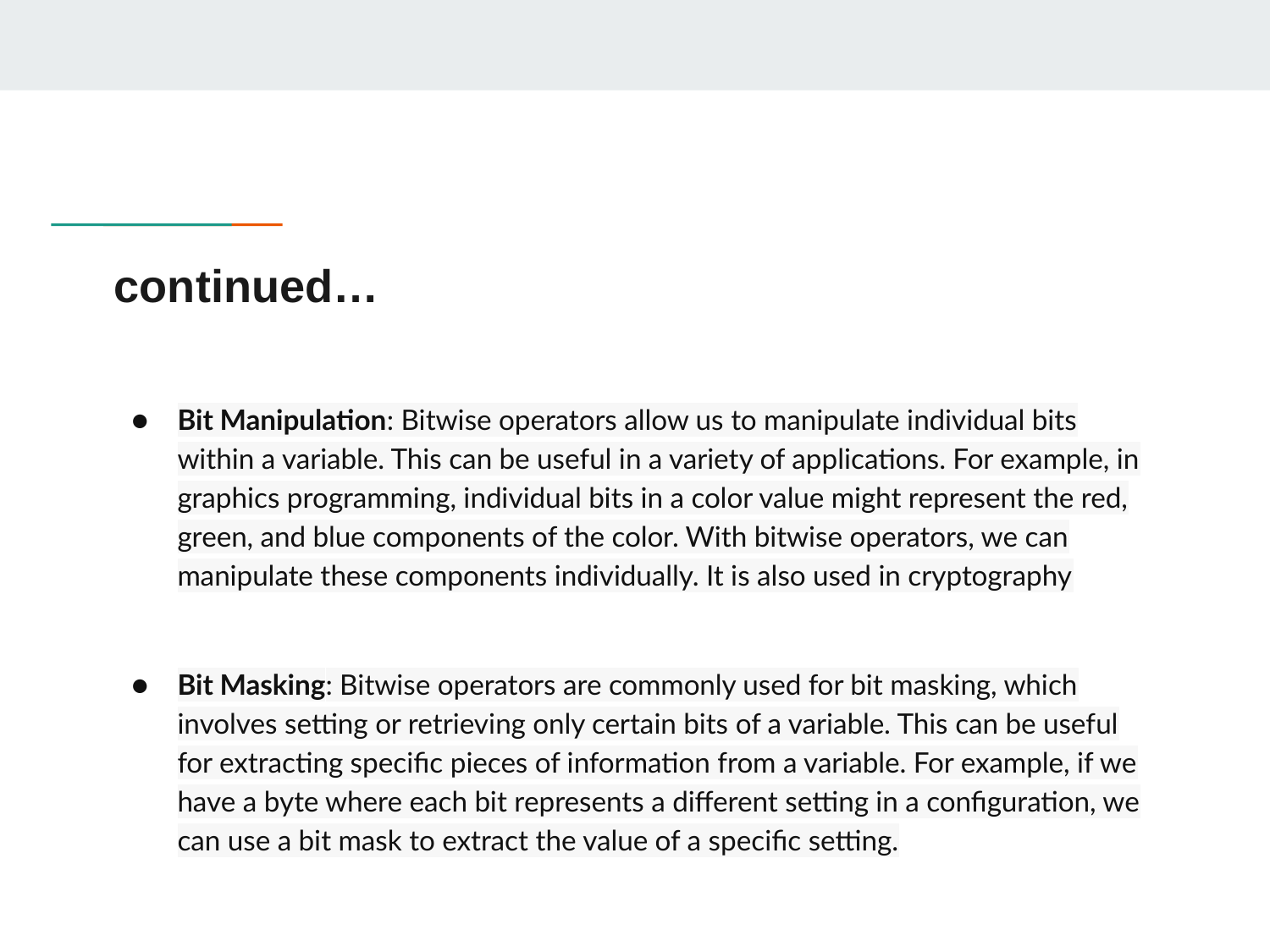

# continued…
Bit Manipulation: Bitwise operators allow us to manipulate individual bits within a variable. This can be useful in a variety of applications. For example, in graphics programming, individual bits in a color value might represent the red, green, and blue components of the color. With bitwise operators, we can manipulate these components individually. It is also used in cryptography

Bit Masking: Bitwise operators are commonly used for bit masking, which involves setting or retrieving only certain bits of a variable. This can be useful for extracting specific pieces of information from a variable. For example, if we have a byte where each bit represents a different setting in a configuration, we can use a bit mask to extract the value of a specific setting.